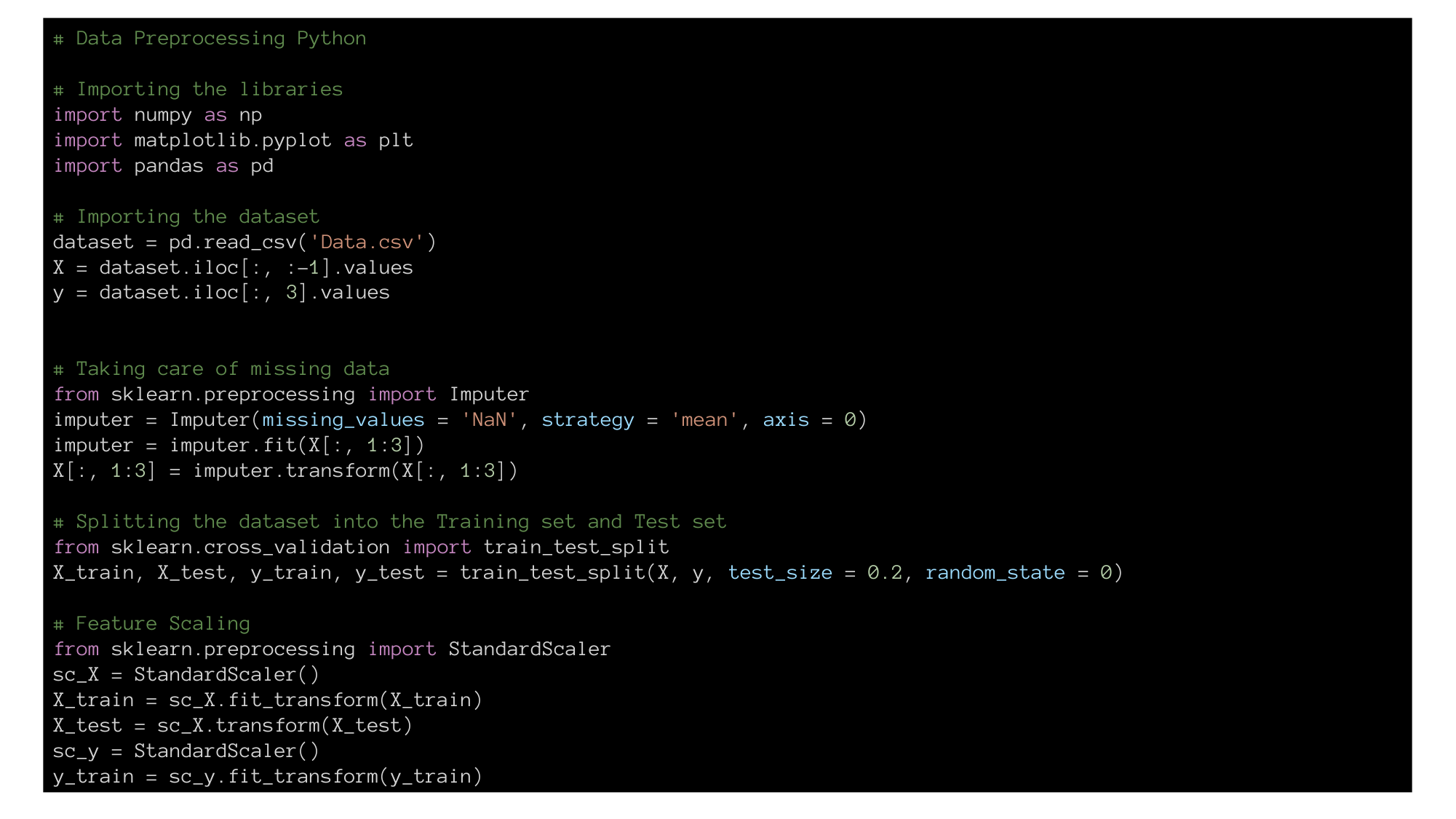

# Data Preprocessing Python
# Importing the libraries
import numpy as np
import matplotlib.pyplot as plt
import pandas as pd
# Importing the dataset
dataset = pd.read_csv('Data.csv')
X = dataset.iloc[:, :-1].values
y = dataset.iloc[:, 3].values
# Taking care of missing data
from sklearn.preprocessing import Imputer
imputer = Imputer(missing_values = 'NaN', strategy = 'mean', axis = 0)
imputer = imputer.fit(X[:, 1:3])
X[:, 1:3] = imputer.transform(X[:, 1:3])
# Splitting the dataset into the Training set and Test set
from sklearn.cross_validation import train_test_split
X_train, X_test, y_train, y_test = train_test_split(X, y, test_size = 0.2, random_state = 0)
# Feature Scaling
from sklearn.preprocessing import StandardScaler
sc_X = StandardScaler()
X_train = sc_X.fit_transform(X_train)
X_test = sc_X.transform(X_test)
sc_y = StandardScaler()
y_train = sc_y.fit_transform(y_train)